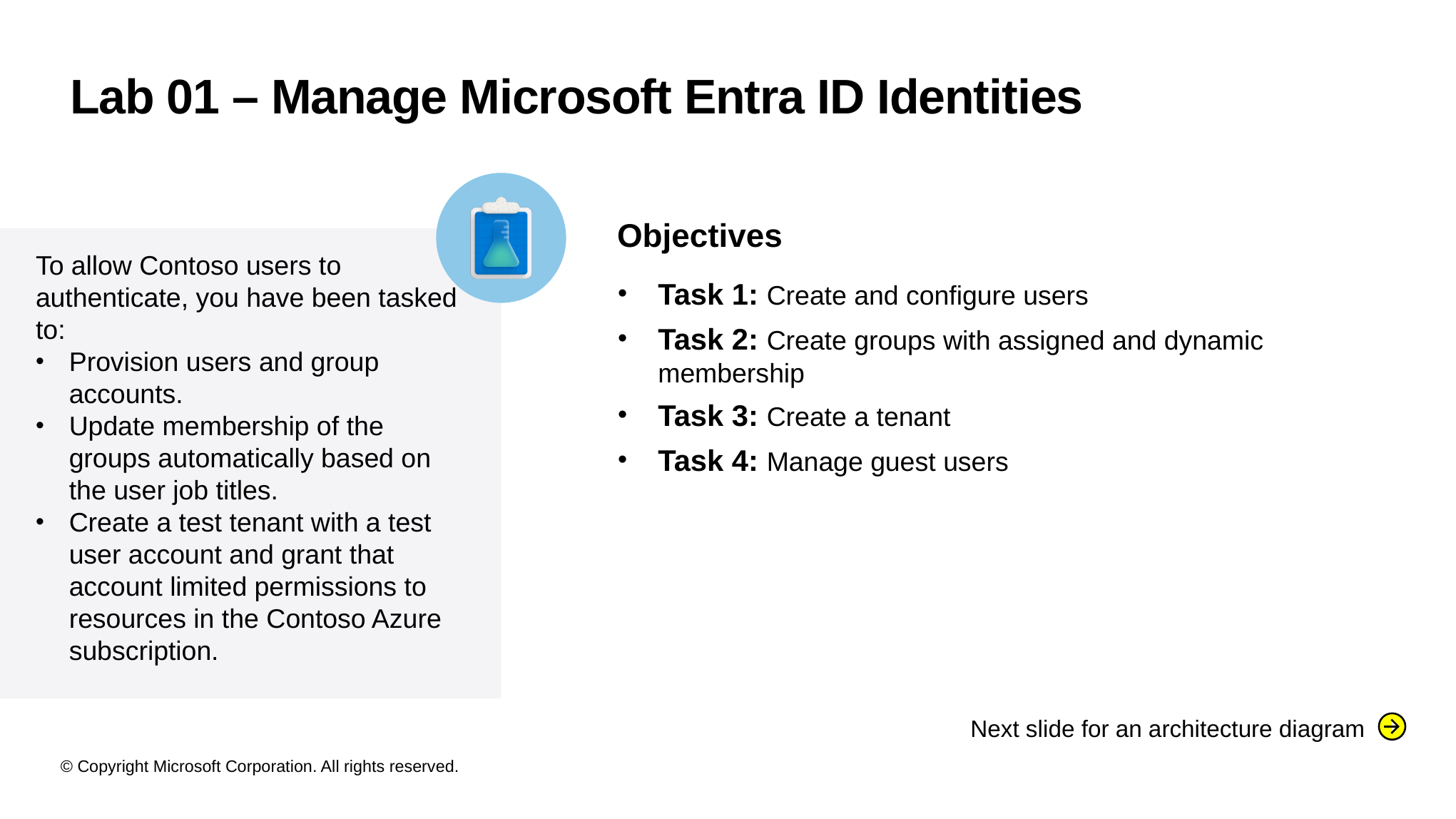

# Lab 01 – Manage Microsoft Entra ID Identities
Objectives
To allow Contoso users to authenticate, you have been tasked to:
Provision users and group accounts.
Update membership of the groups automatically based on the user job titles.
Create a test tenant with a test user account and grant that account limited permissions to resources in the Contoso Azure subscription.
Task 1: Create and configure users
Task 2: Create groups with assigned and dynamic membership
Task 3: Create a tenant
Task 4: Manage guest users

Next slide for an architecture diagram